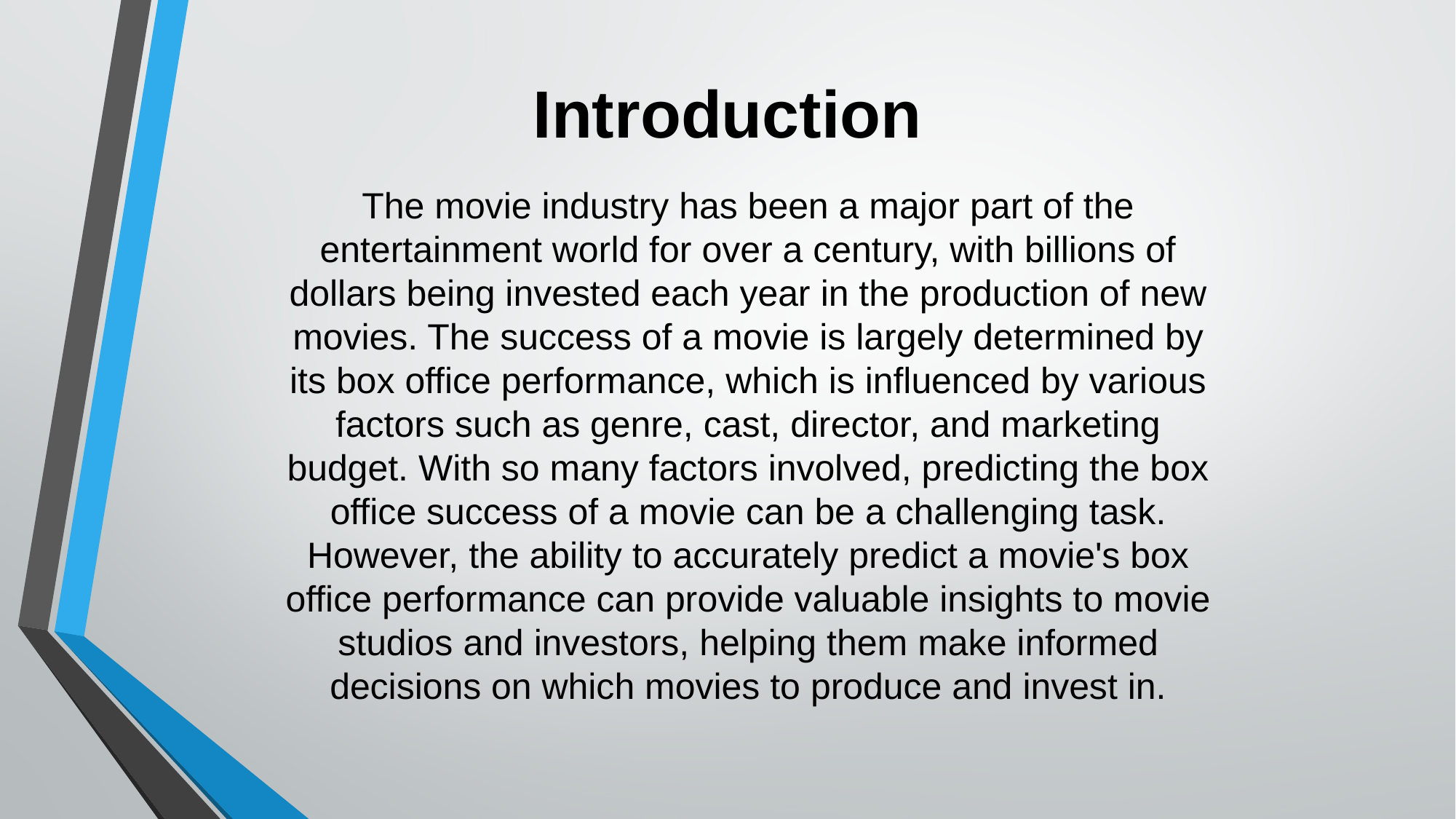

Introduction
The movie industry has been a major part of the entertainment world for over a century, with billions of dollars being invested each year in the production of new movies. The success of a movie is largely determined by its box office performance, which is influenced by various factors such as genre, cast, director, and marketing budget. With so many factors involved, predicting the box office success of a movie can be a challenging task. However, the ability to accurately predict a movie's box office performance can provide valuable insights to movie studios and investors, helping them make informed decisions on which movies to produce and invest in.